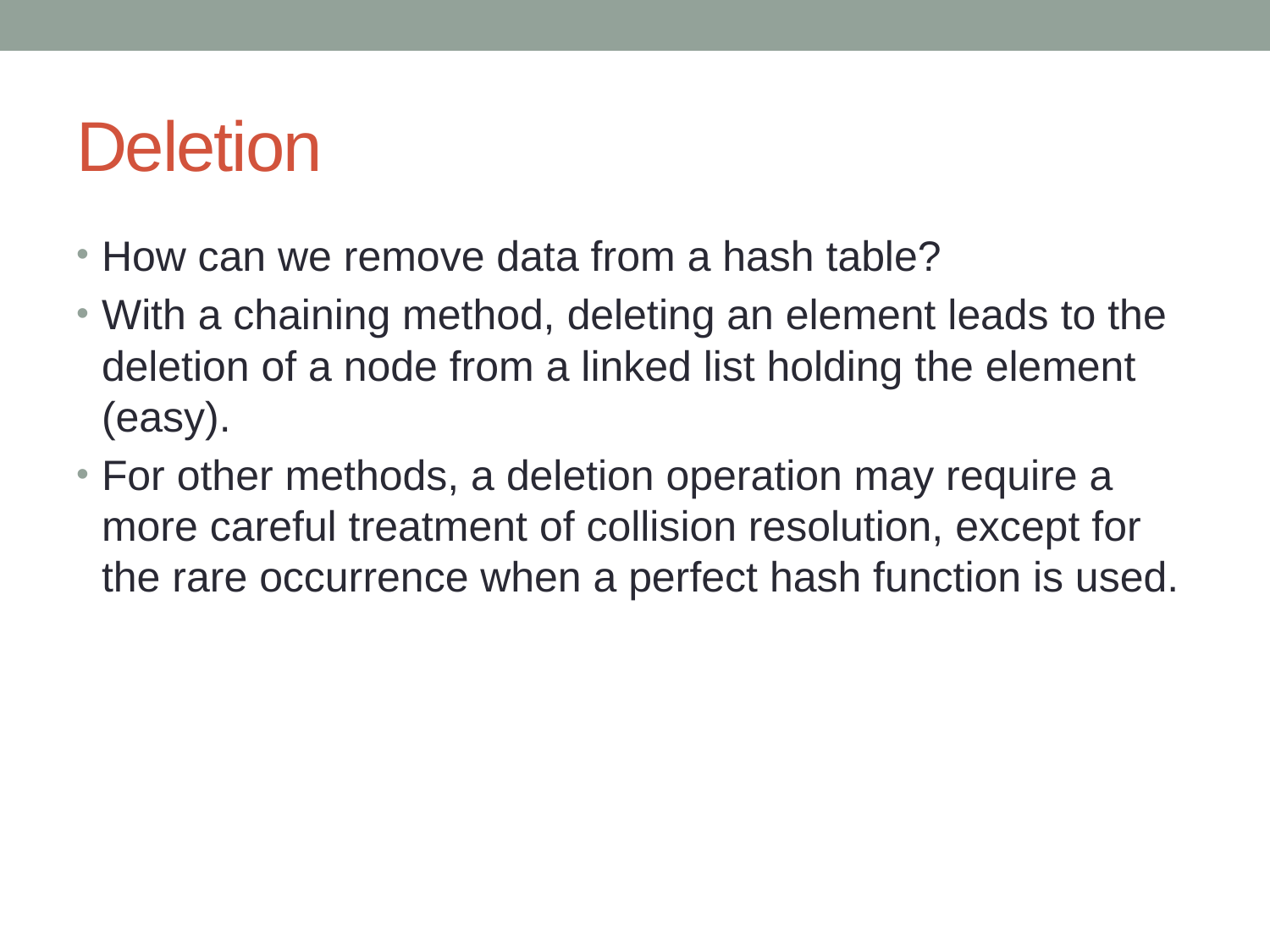

# Deletion
How can we remove data from a hash table?
With a chaining method, deleting an element leads to the deletion of a node from a linked list holding the element (easy).
For other methods, a deletion operation may require a more careful treatment of collision resolution, except for the rare occurrence when a perfect hash function is used.